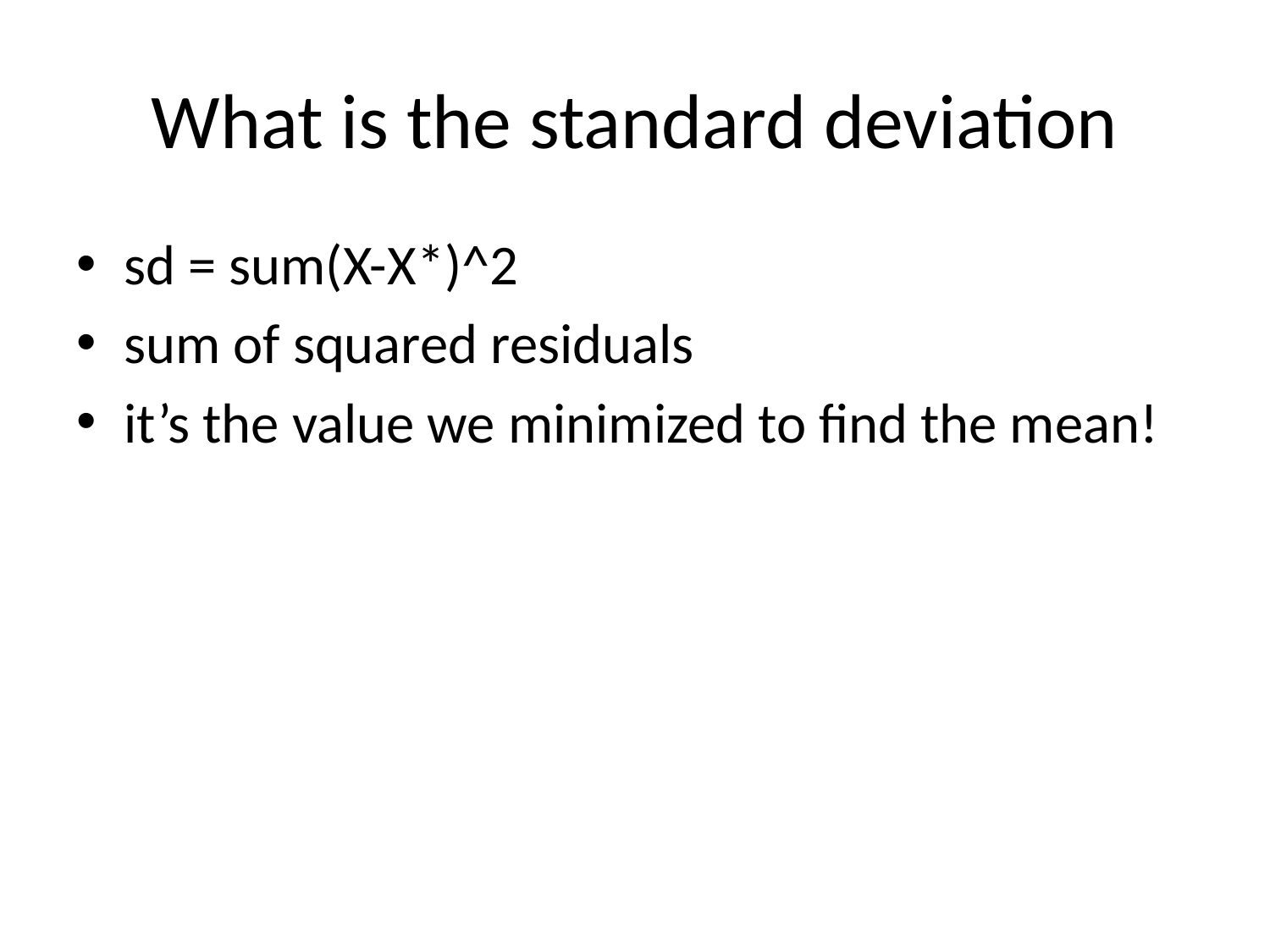

# What is the standard deviation
sd = sum(X-X*)^2
sum of squared residuals
it’s the value we minimized to find the mean!